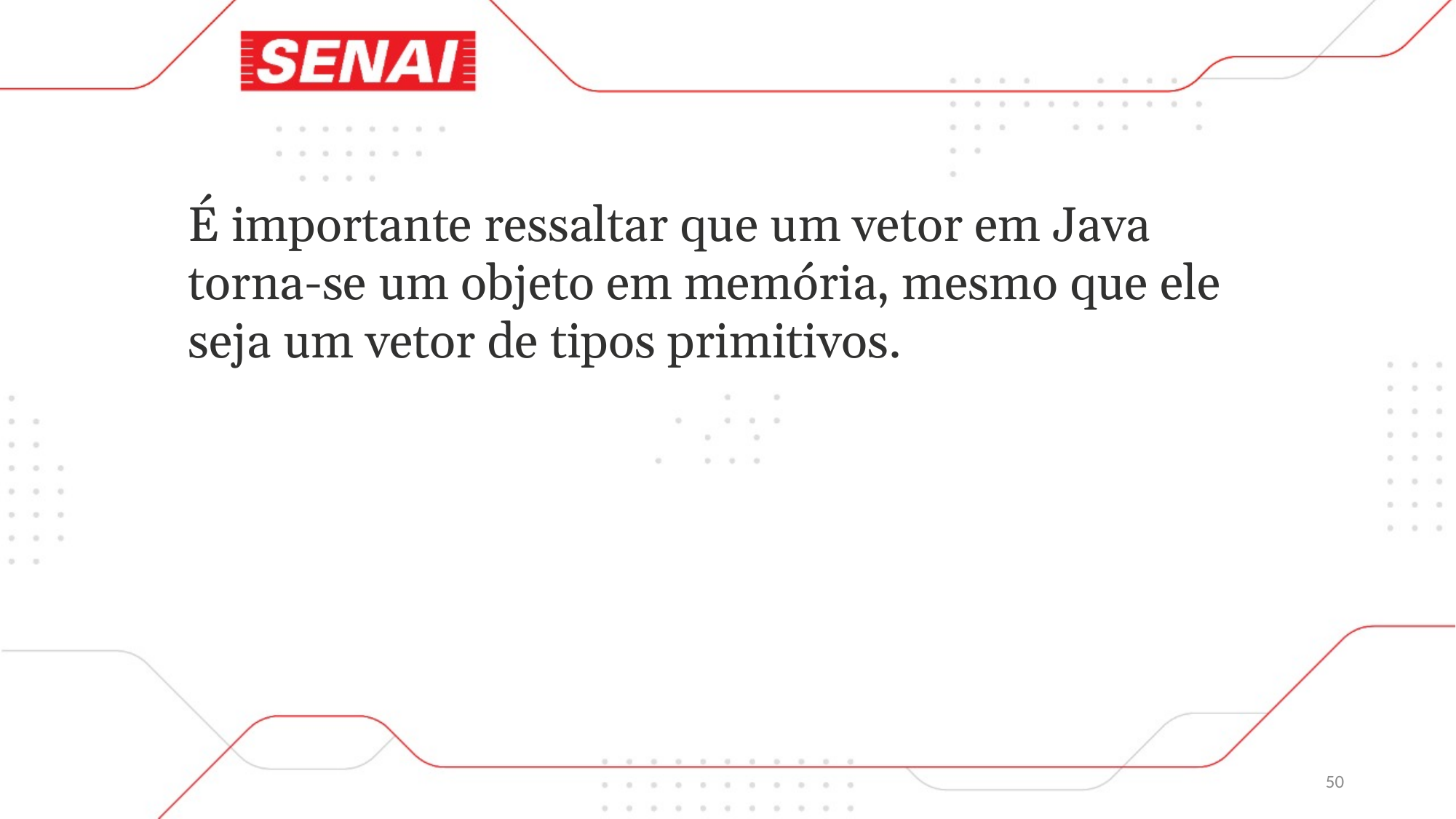

É importante ressaltar que um vetor em Java torna-se um objeto em memória, mesmo que ele seja um vetor de tipos primitivos.
50